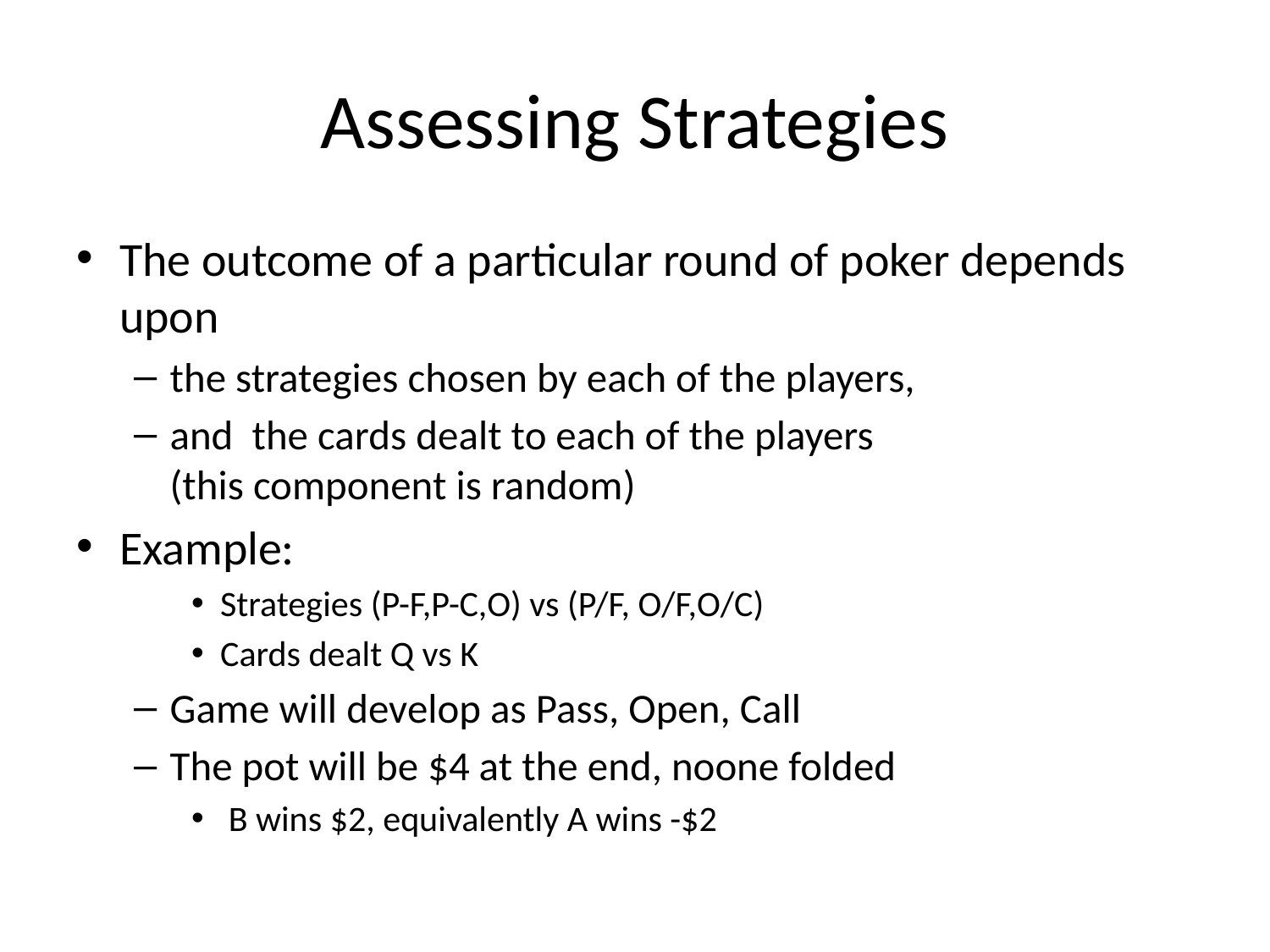

# Assessing Strategies
The outcome of a particular round of poker depends upon
the strategies chosen by each of the players,
and  the cards dealt to each of the players
(this component is random)
Example:
Strategies (P-F,P-C,O) vs (P/F, O/F,O/C)
Cards dealt Q vs K
Game will develop as Pass, Open, Call
The pot will be $4 at the end, noone folded
 B wins $2, equivalently A wins -$2